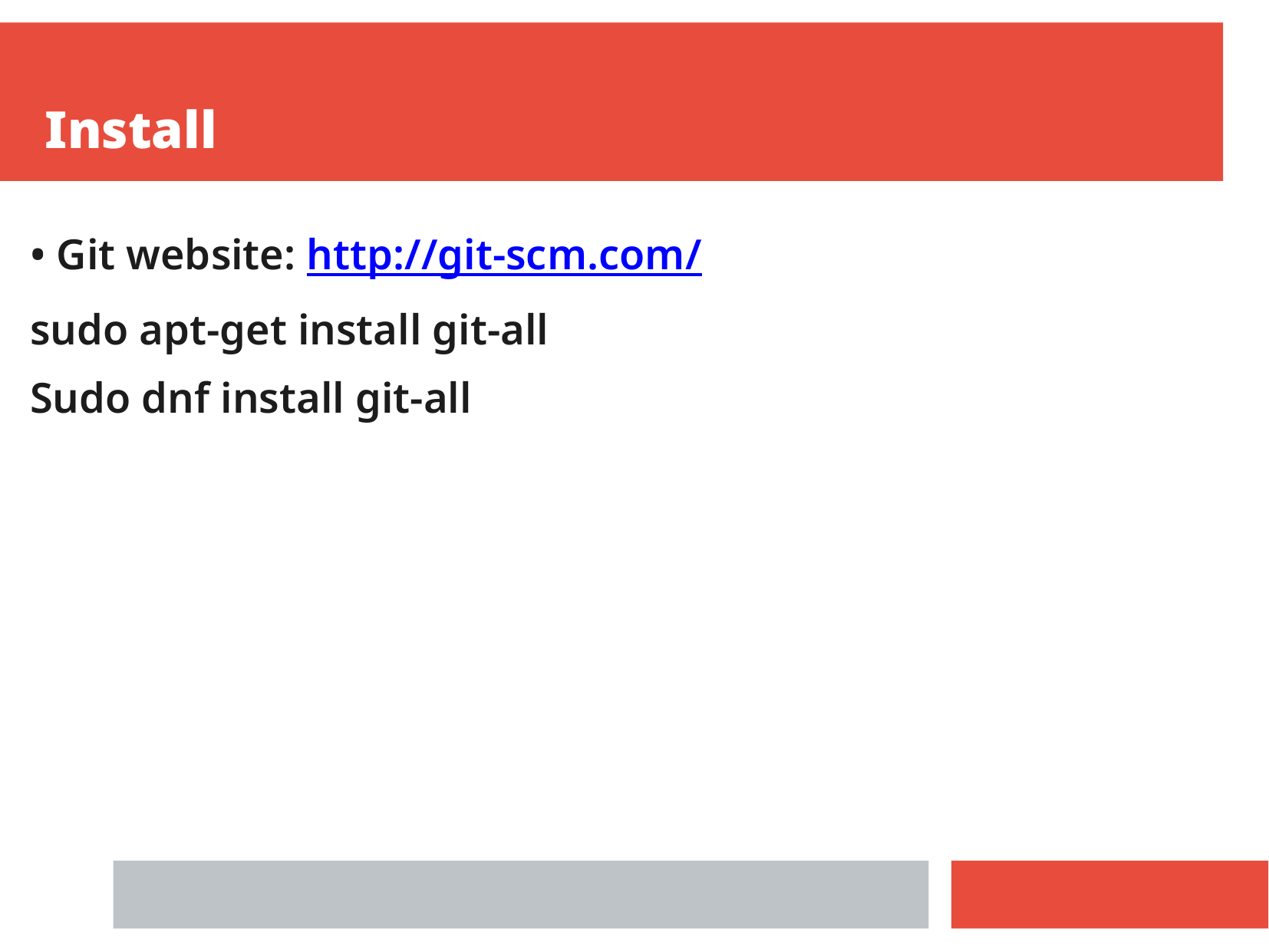

Install
• Git website: http://git-scm.com/
sudo apt-get install git-all
Sudo dnf install git-all